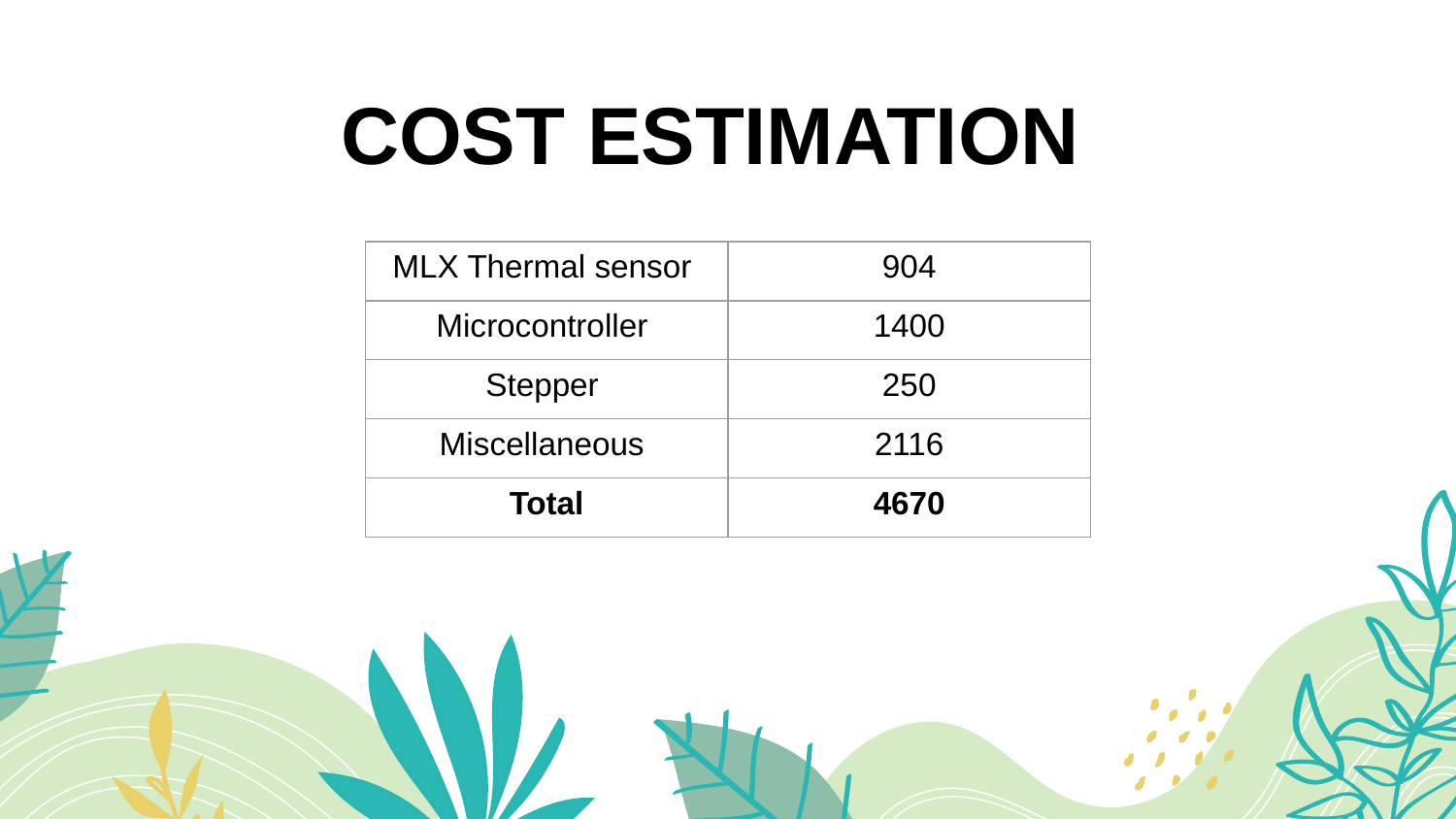

# COST ESTIMATION
| MLX Thermal sensor | 904 |
| --- | --- |
| Microcontroller | 1400 |
| Stepper | 250 |
| Miscellaneous | 2116 |
| Total | 4670 |